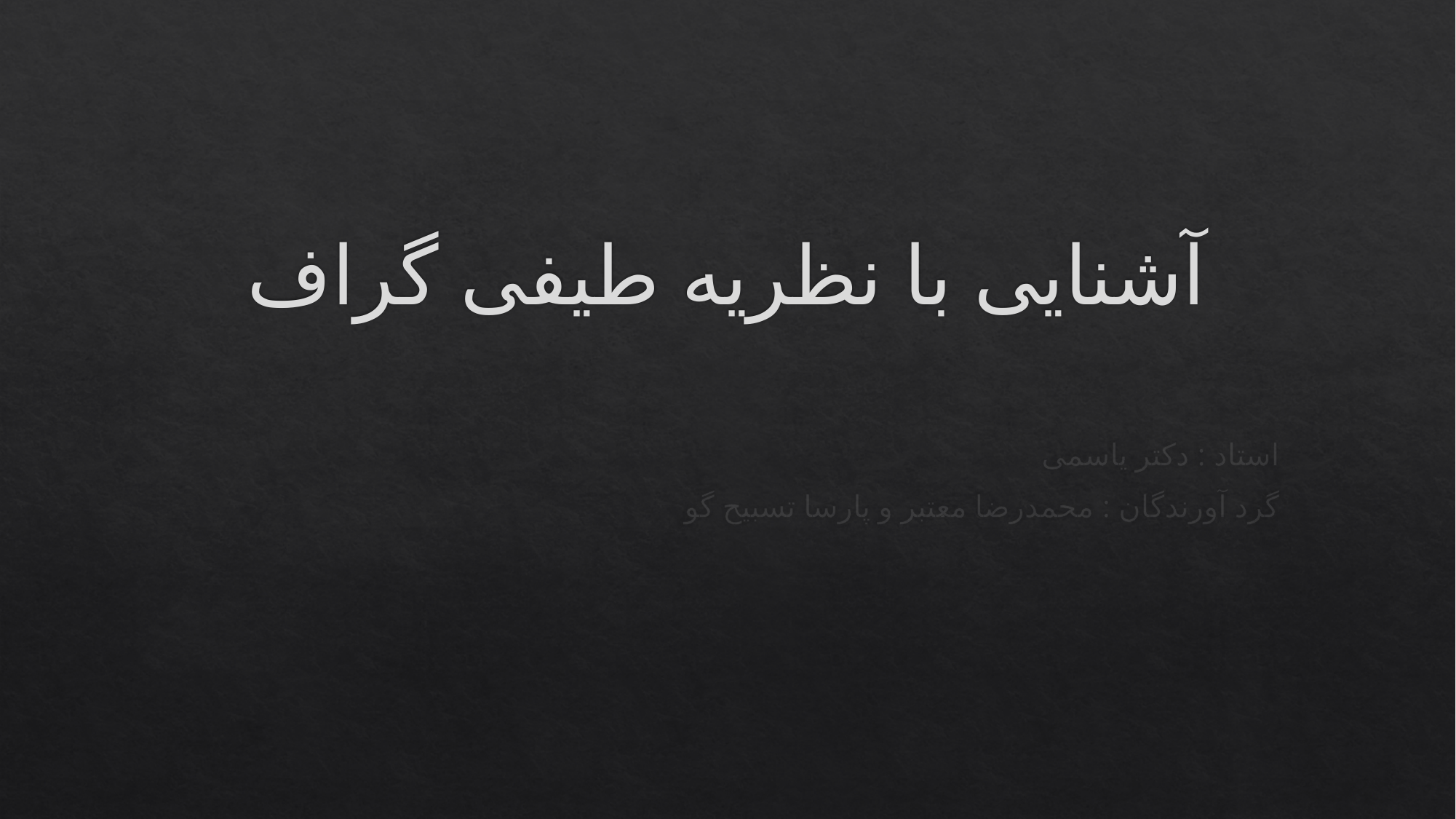

# آشنایی با نظریه طیفی گراف
استاد : دکتر یاسمی
گرد آورندگان : محمدرضا معتبر و پارسا تسبیح گو